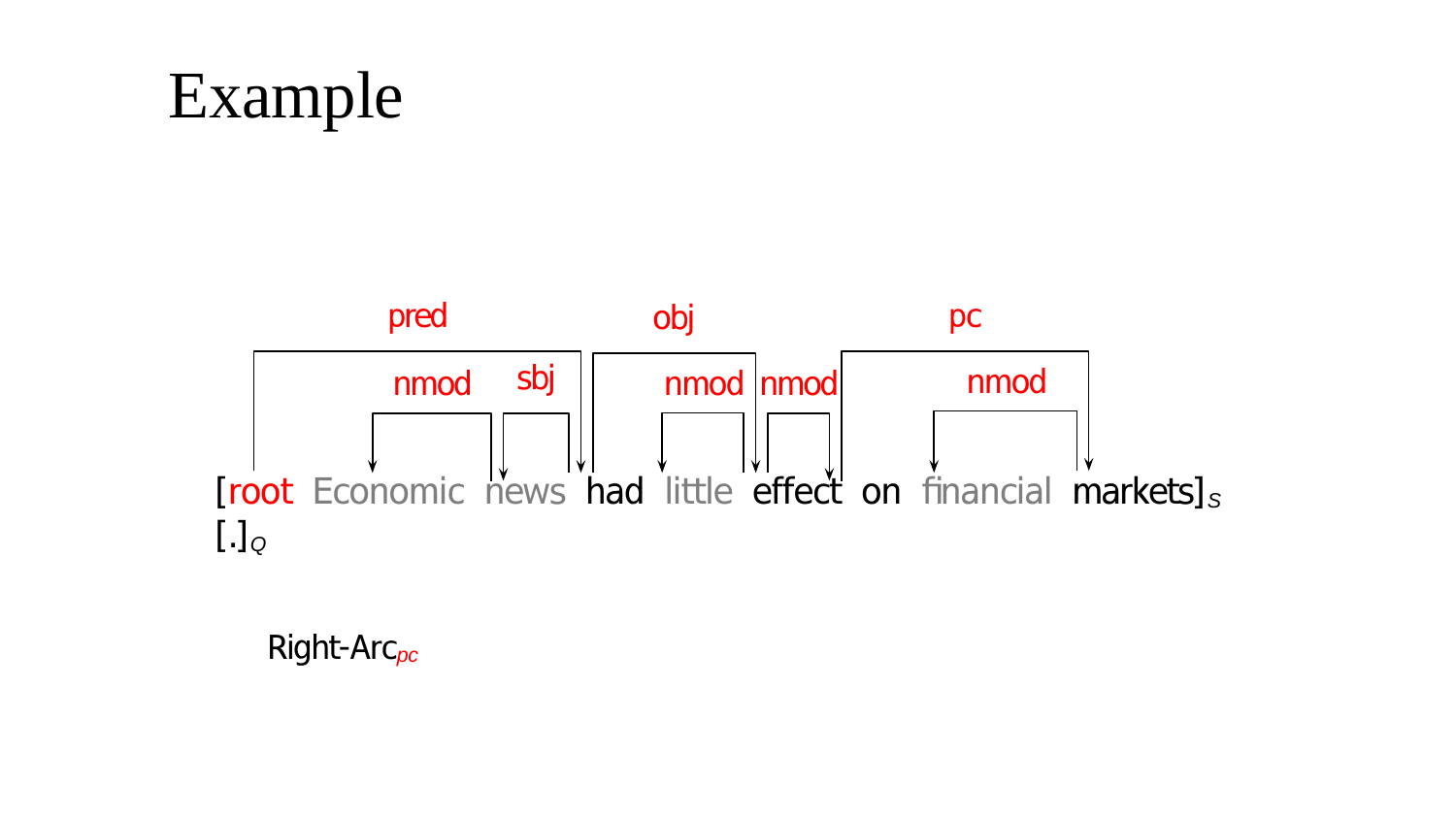

Parsing Methods
# Example
pc
pred
obj

sbj
nmod
nmod
nmod
nmod

[root Economic news had little effect on financial markets]S [.]Q

Right-Arcpc
Dependency Parsing
57(103)